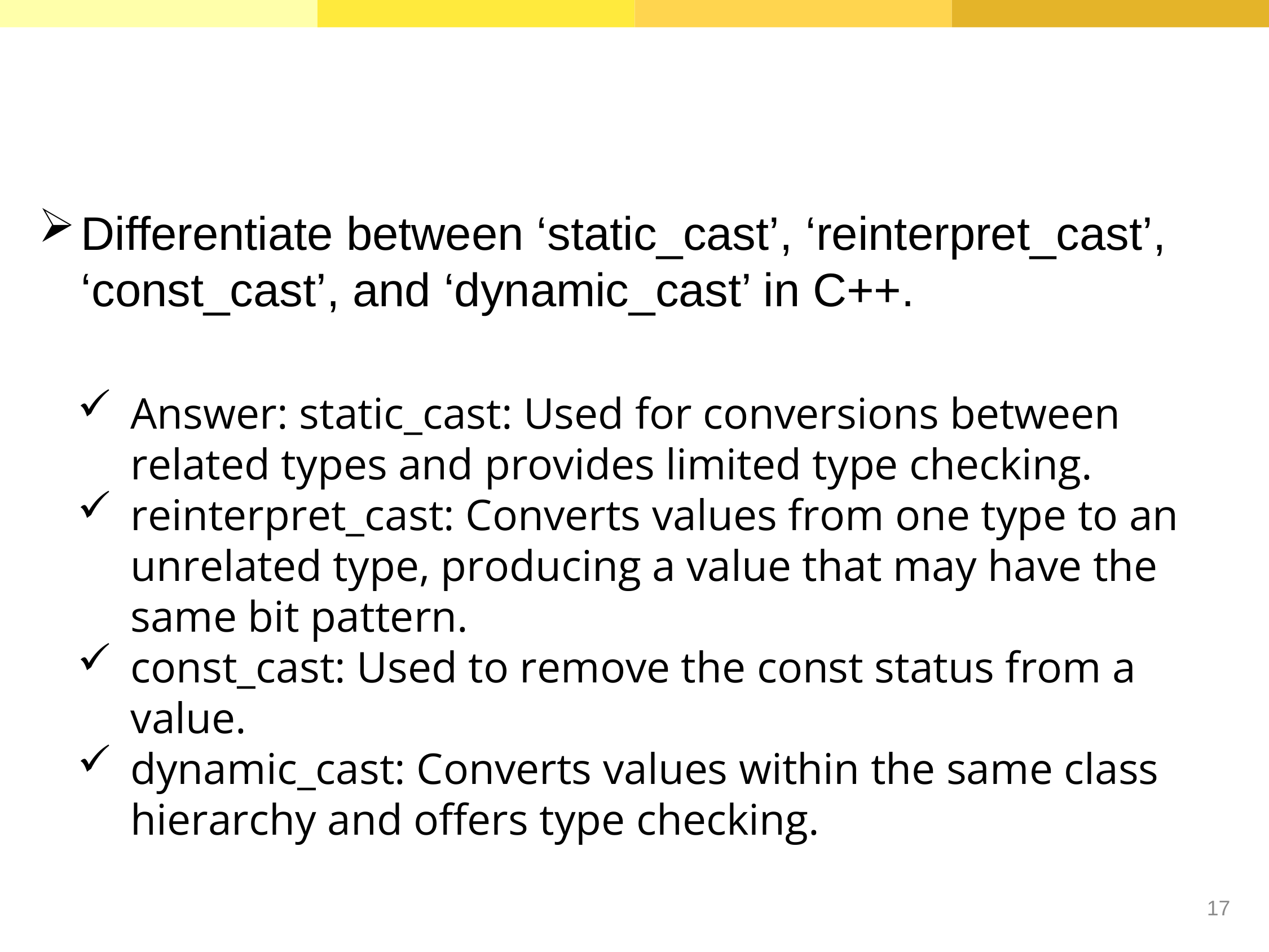

Differentiate between ‘static_cast’, ‘reinterpret_cast’, ‘const_cast’, and ‘dynamic_cast’ in C++.
Answer: static_cast: Used for conversions between related types and provides limited type checking.
reinterpret_cast: Converts values from one type to an unrelated type, producing a value that may have the same bit pattern.
const_cast: Used to remove the const status from a value.
dynamic_cast: Converts values within the same class hierarchy and offers type checking.
17